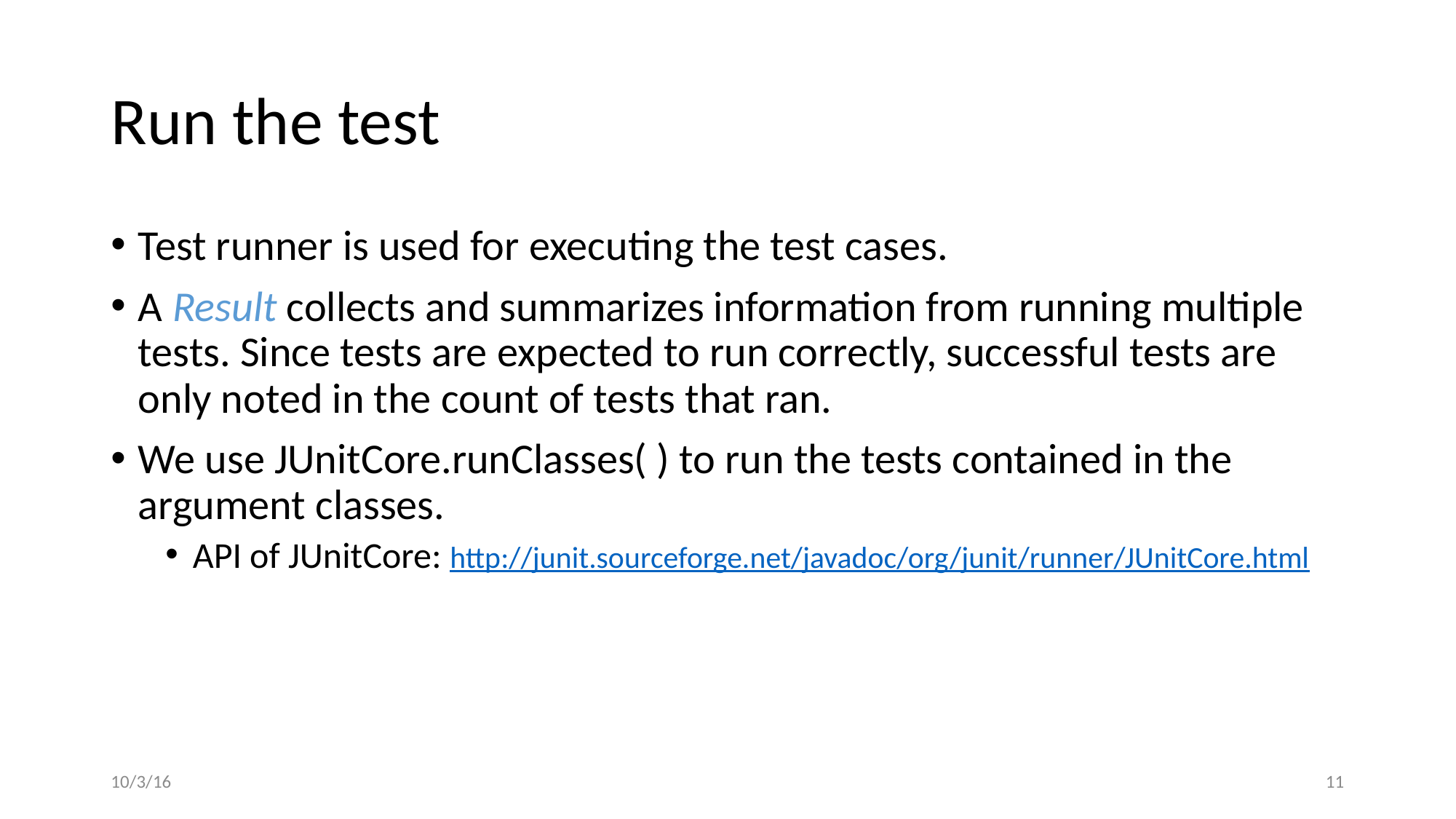

# Run the test
Test runner is used for executing the test cases.
A Result collects and summarizes information from running multiple tests. Since tests are expected to run correctly, successful tests are only noted in the count of tests that ran.
We use JUnitCore.runClasses( ) to run the tests contained in the argument classes.
API of JUnitCore: http://junit.sourceforge.net/javadoc/org/junit/runner/JUnitCore.html

10/3/16
11